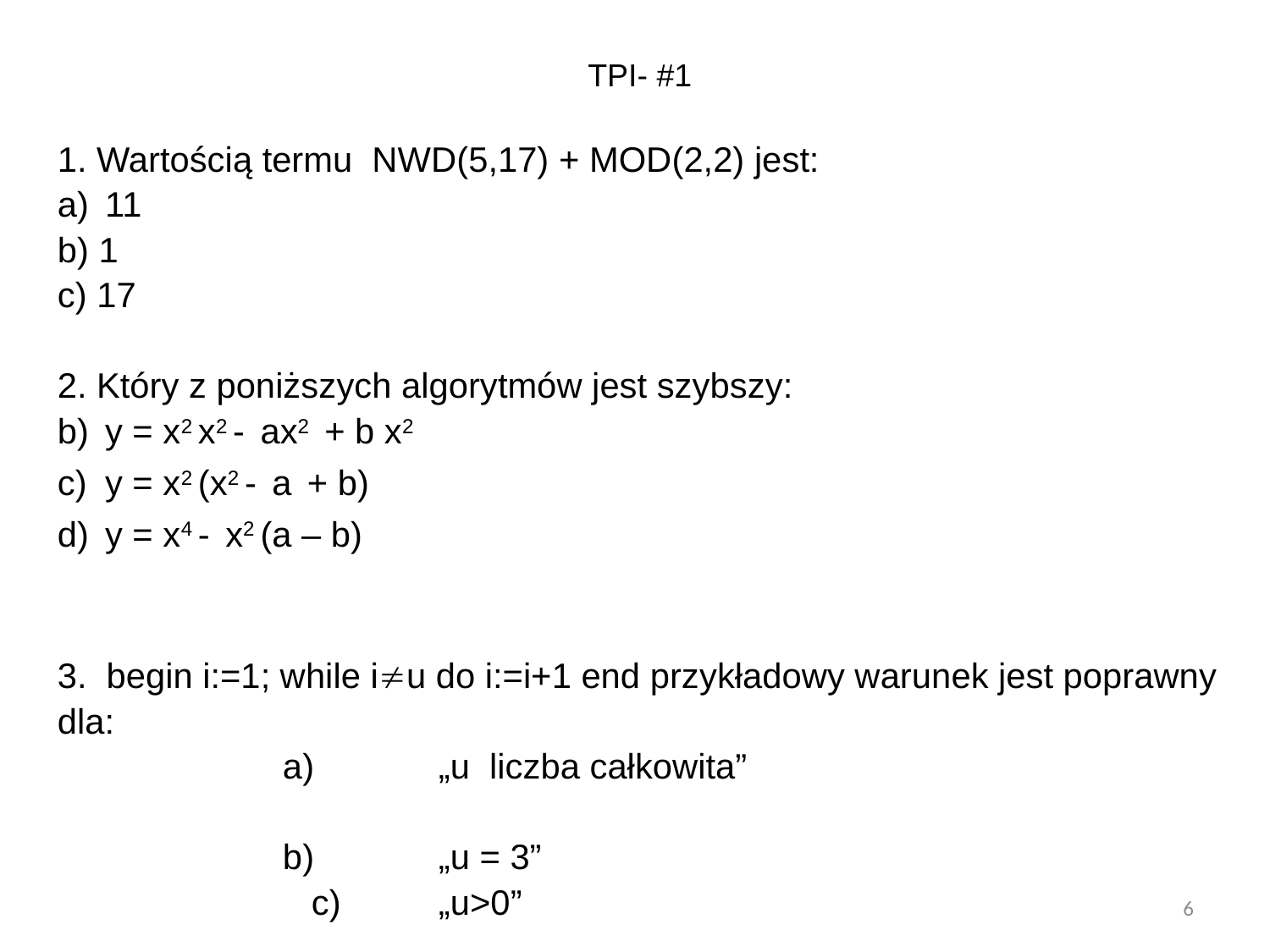

TPI- #1

1. Wartością termu  NWD(5,17) + MOD(2,2) jest:
11
b) 1
c) 17

2. Który z poniższych algorytmów jest szybszy:
y = x2 x2 -  ax2  + b x2
y = x2 (x2 -  a  + b)
y = x4 -  x2 (a – b)

3.  begin i:=1; while i≠u do i:=i+1 end przykładowy warunek jest poprawny dla:
	a)	„u  liczba całkowita”
	b)	„u = 3”								c)	„u>0”
6